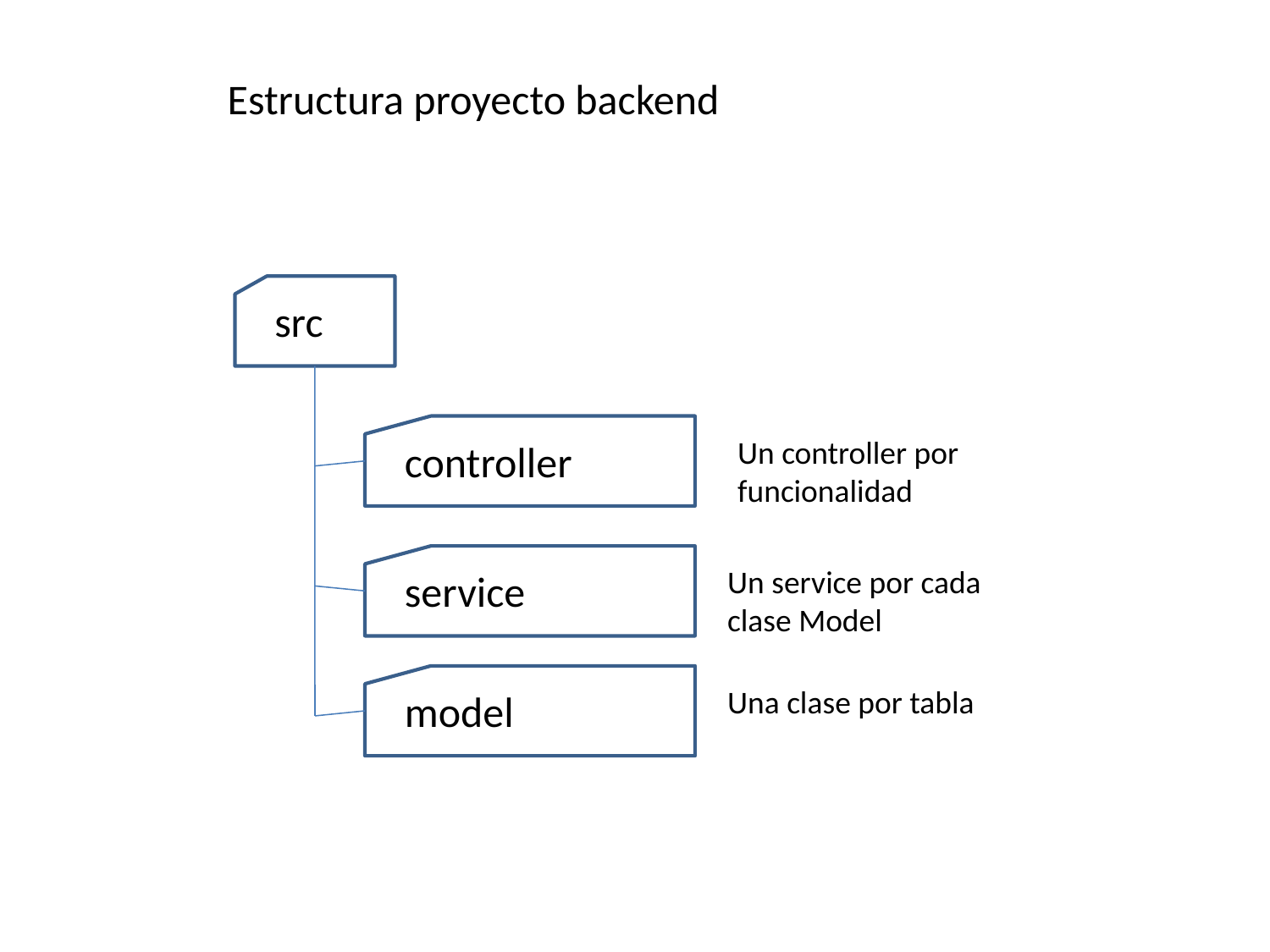

Estructura proyecto backend

src

Un controller por funcionalidad
controller

Un service por cada clase Model
service

Una clase por tabla
model